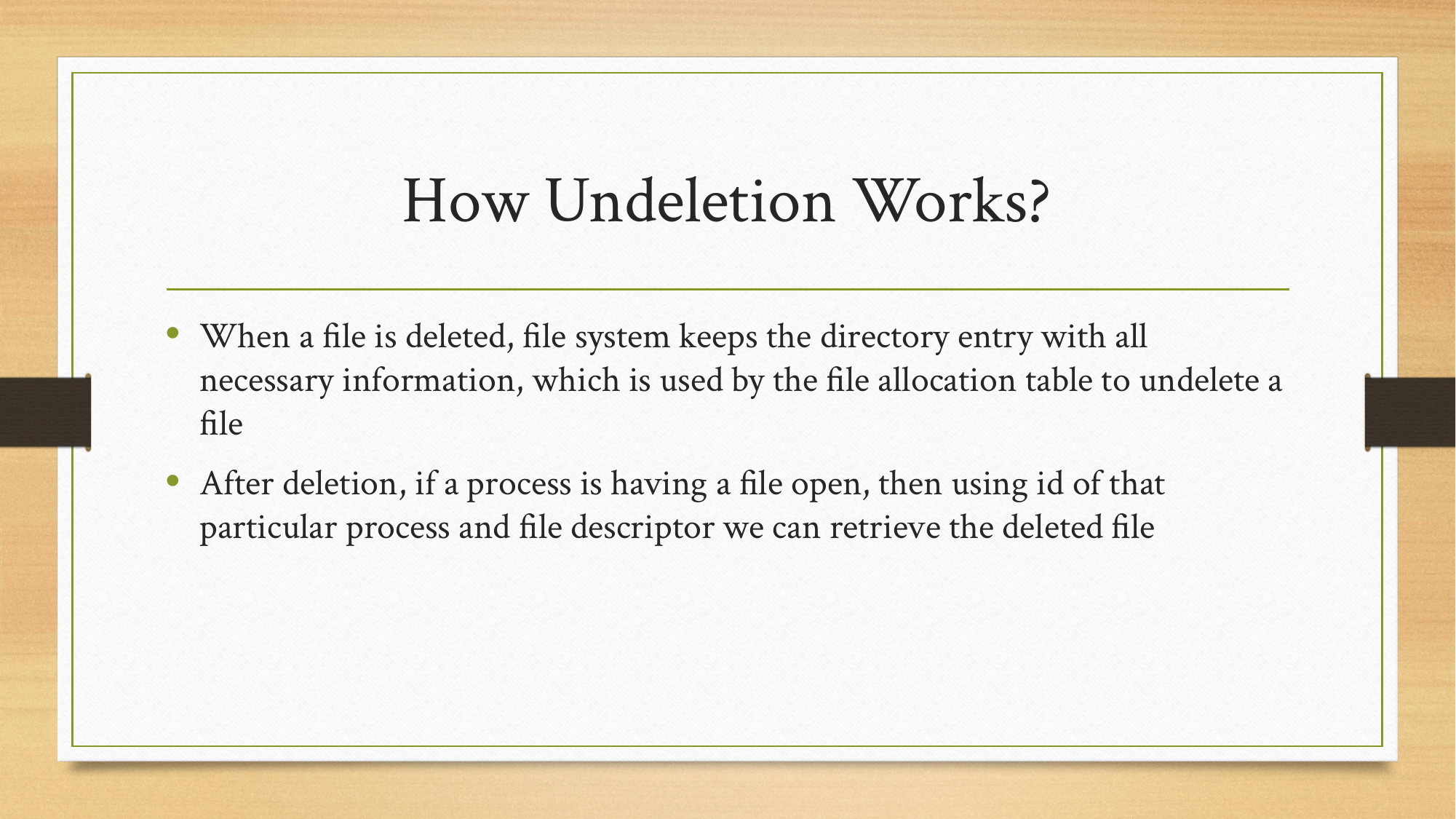

# How Undeletion Works?
When a file is deleted, file system keeps the directory entry with all necessary information, which is used by the file allocation table to undelete a file
After deletion, if a process is having a file open, then using id of that particular process and file descriptor we can retrieve the deleted file